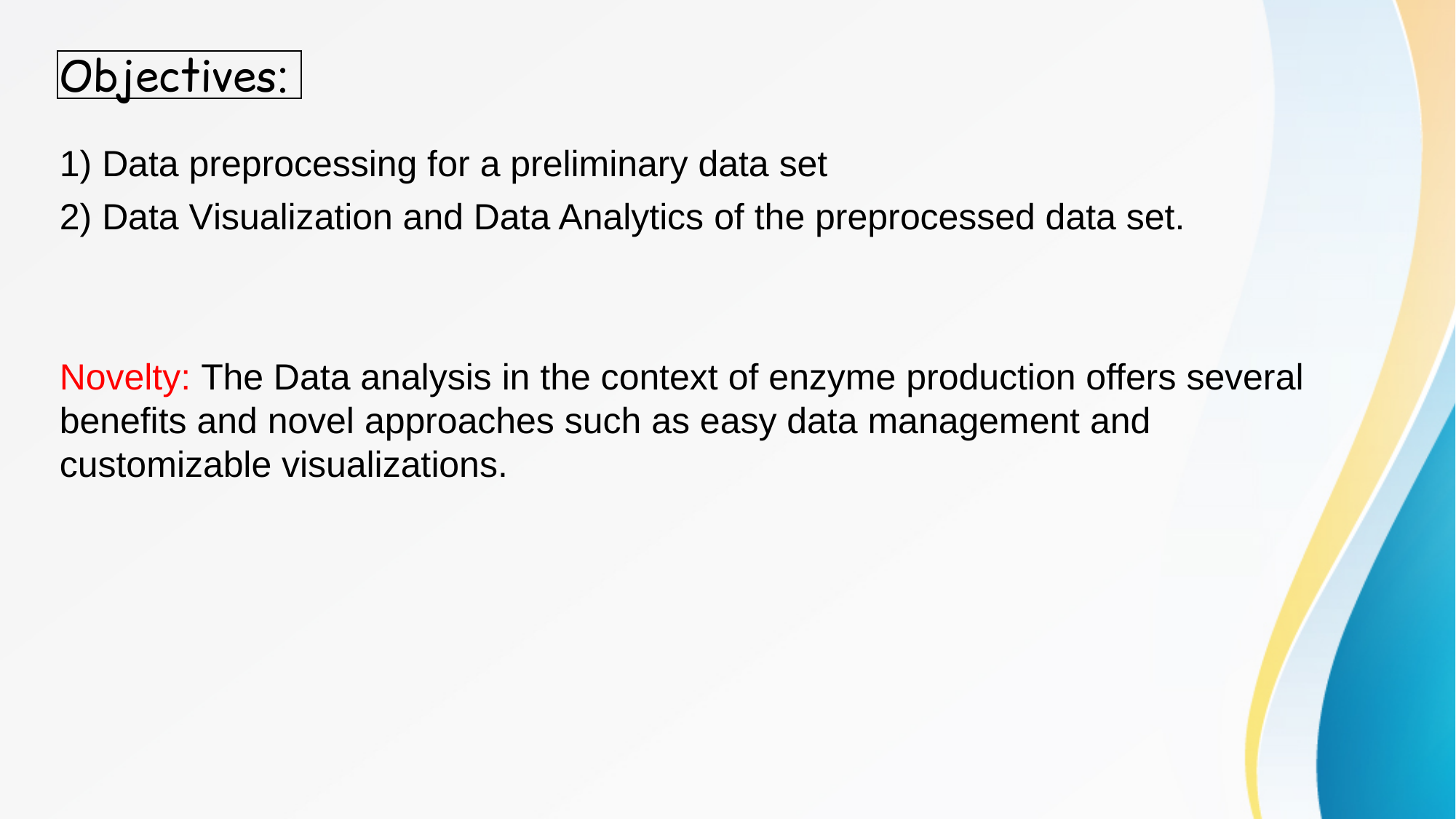

# Objectives:
|  |
| --- |
1) Data preprocessing for a preliminary data set
2) Data Visualization and Data Analytics of the preprocessed data set.

Novelty: The Data analysis in the context of enzyme production offers several benefits and novel approaches such as easy data management and customizable visualizations.

7